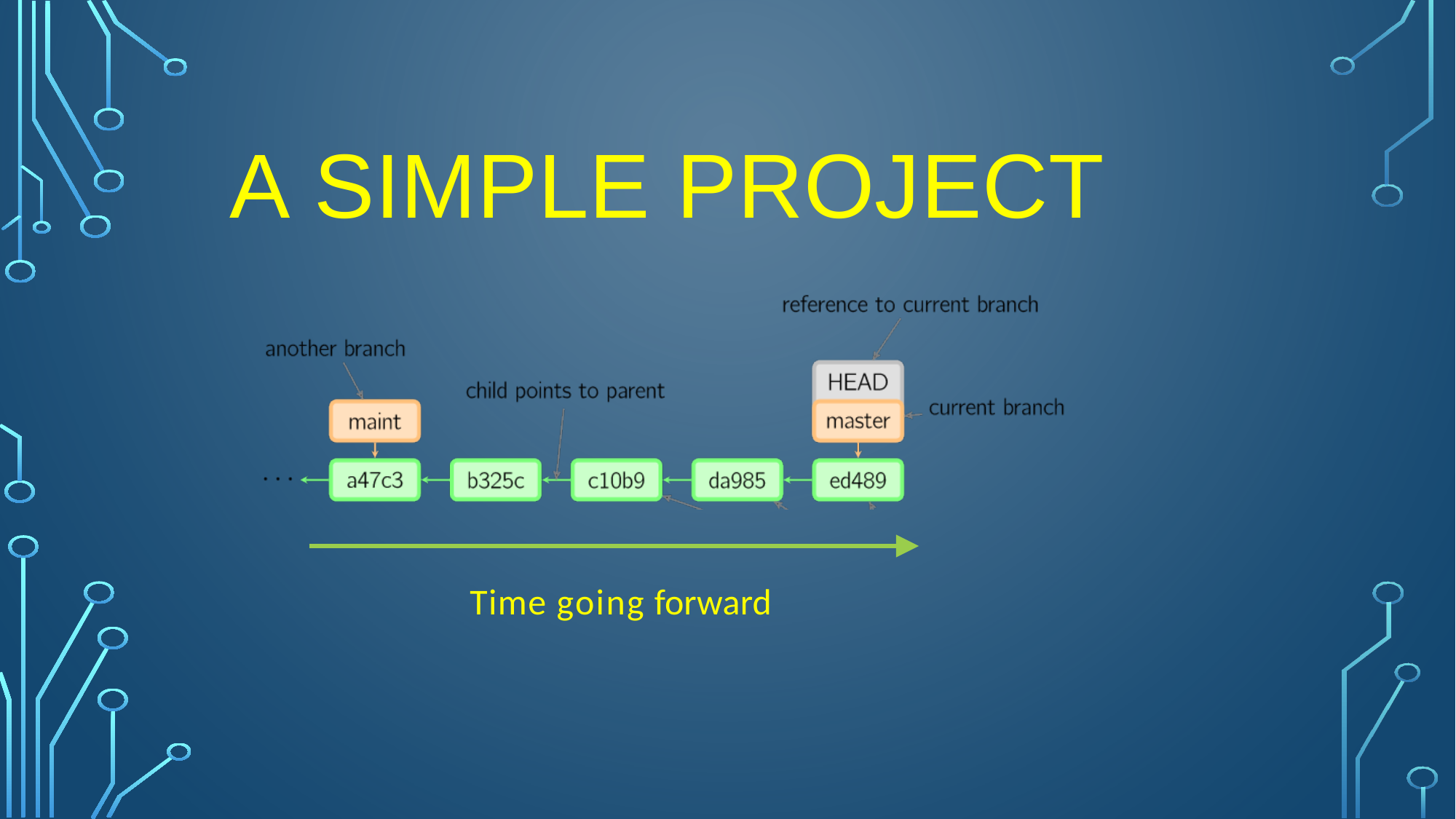

# a Simple project

Time going forward